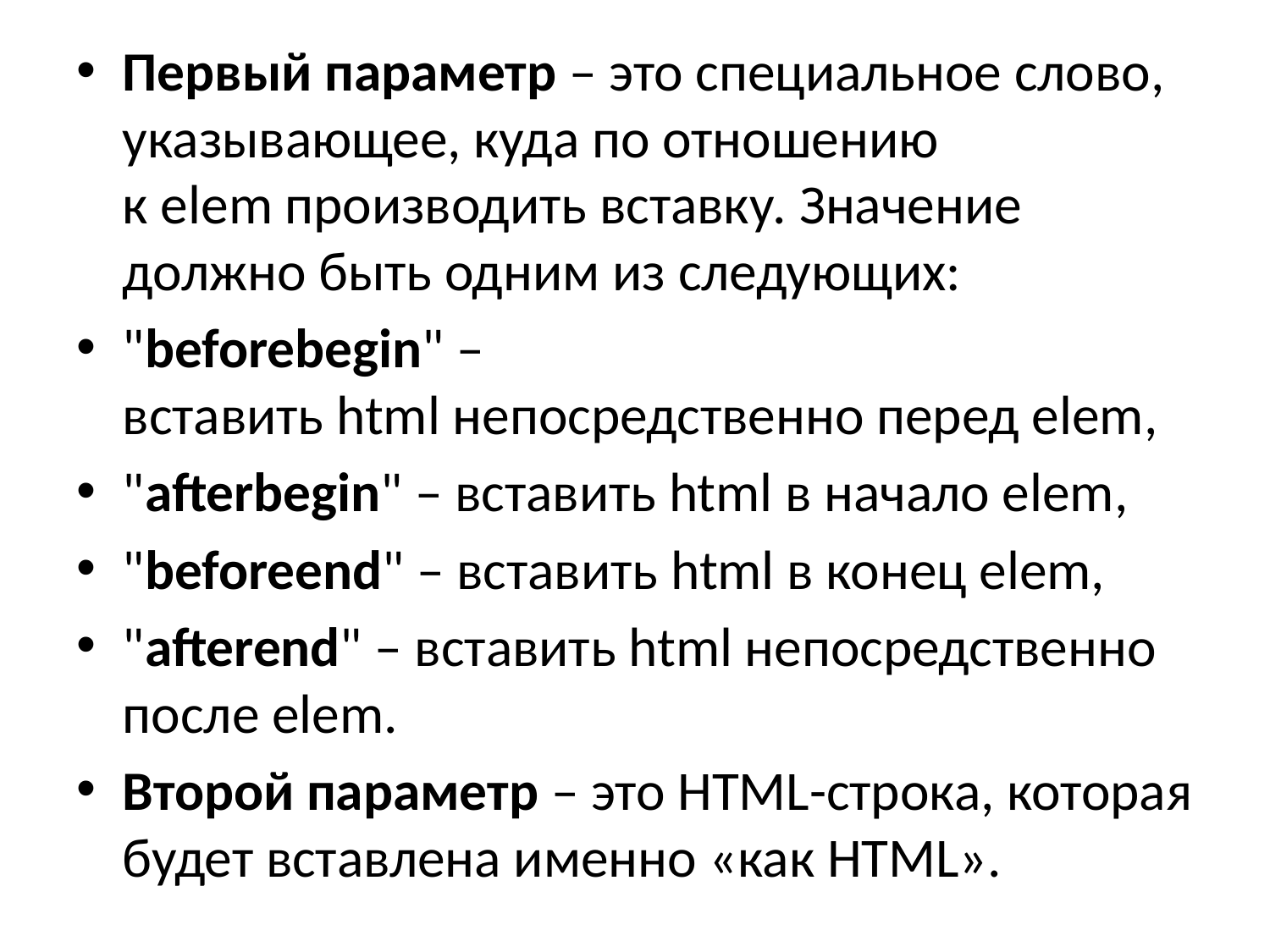

Первый параметр – это специальное слово, указывающее, куда по отношению к elem производить вставку. Значение должно быть одним из следующих:
"beforebegin" – вставить html непосредственно перед elem,
"afterbegin" – вставить html в начало elem,
"beforeend" – вставить html в конец elem,
"afterend" – вставить html непосредственно после elem.
Второй параметр – это HTML-строка, которая будет вставлена именно «как HTML».